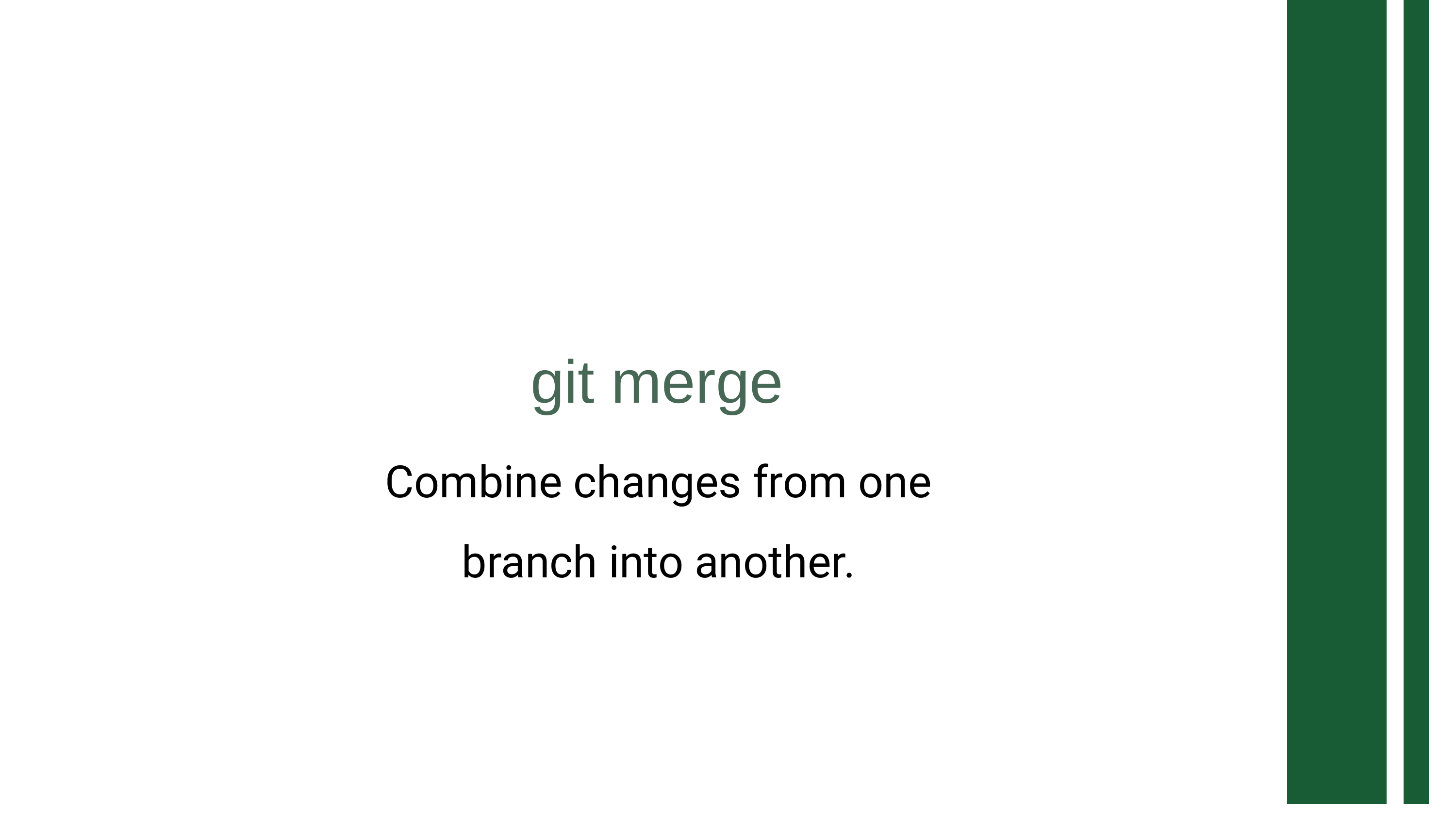

git merge
Combine changes from one branch into another.